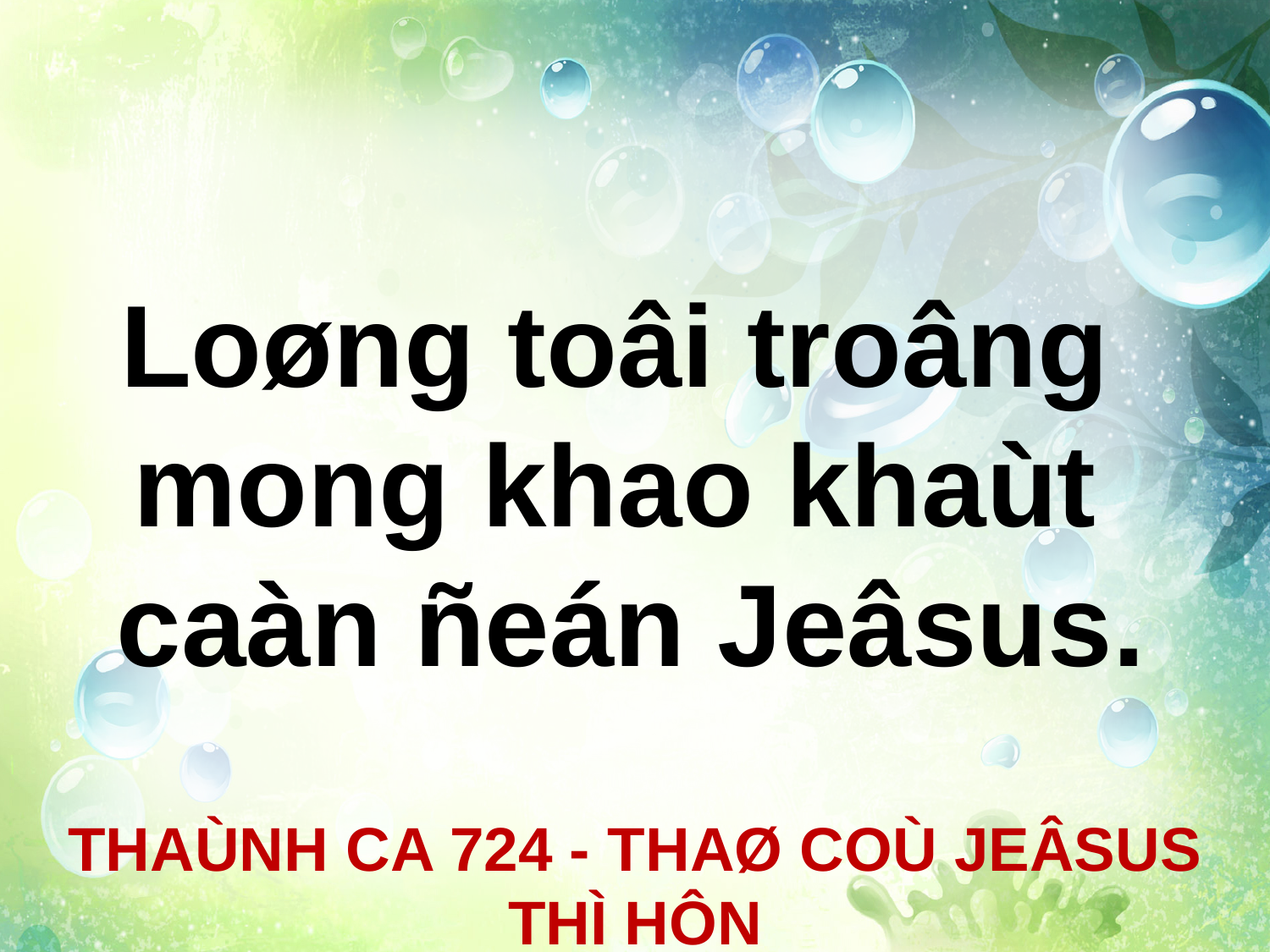

Loøng toâi troâng
mong khao khaùt
caàn ñeán Jeâsus.
THAÙNH CA 724 - THAØ COÙ JEÂSUS THÌ HÔN